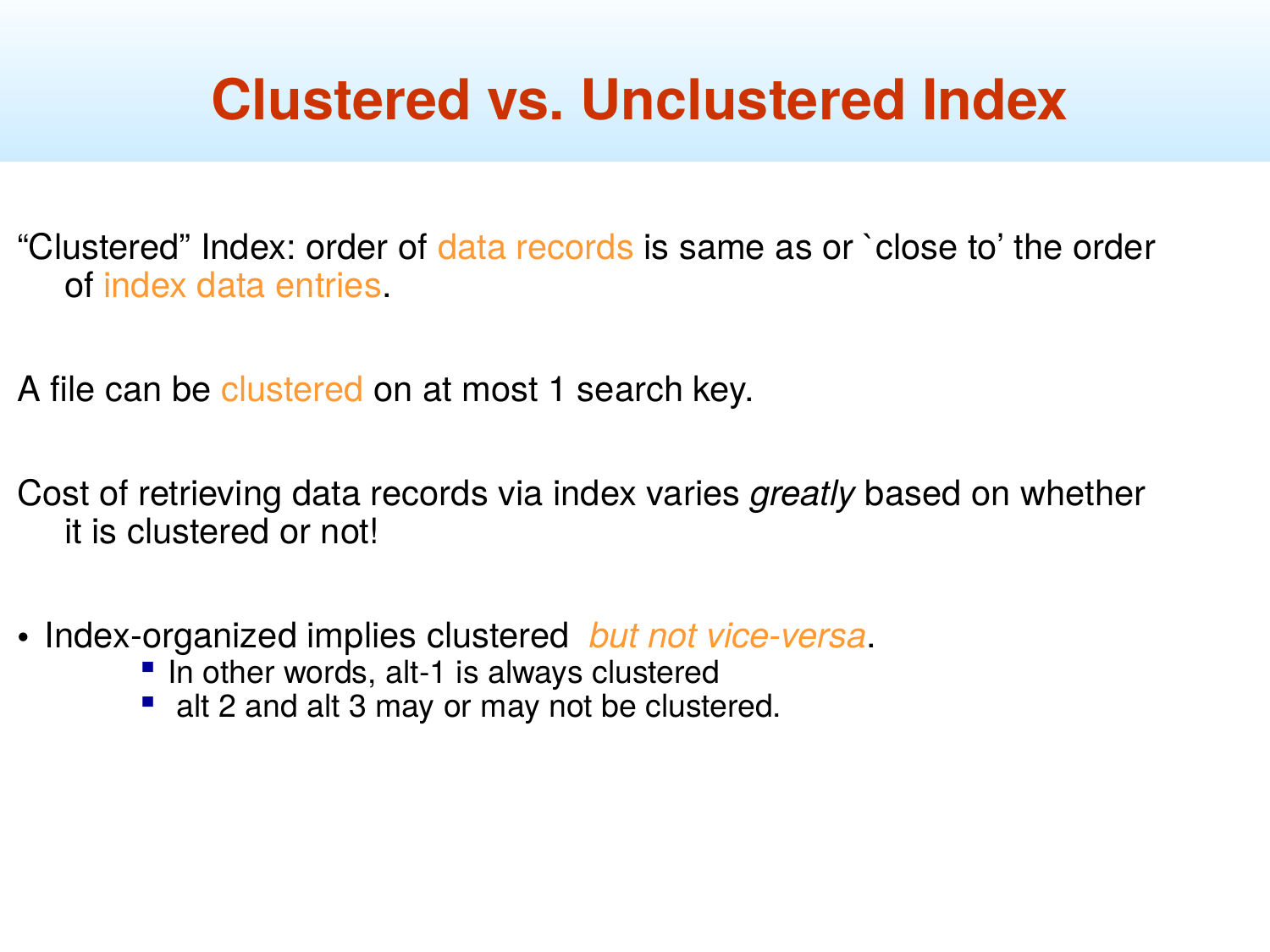

Clustered vs. Unclustered Index
“Clustered” Index: order of data records is same as or `close to’ the order of index data entries.

A file can be clustered on at most 1 search key.

Cost of retrieving data records via index varies greatly based on whether it is clustered or not!

Index-organized implies clustered  but not vice-versa.
In other words, alt-1 is always clustered
 alt 2 and alt 3 may or may not be clustered.
16